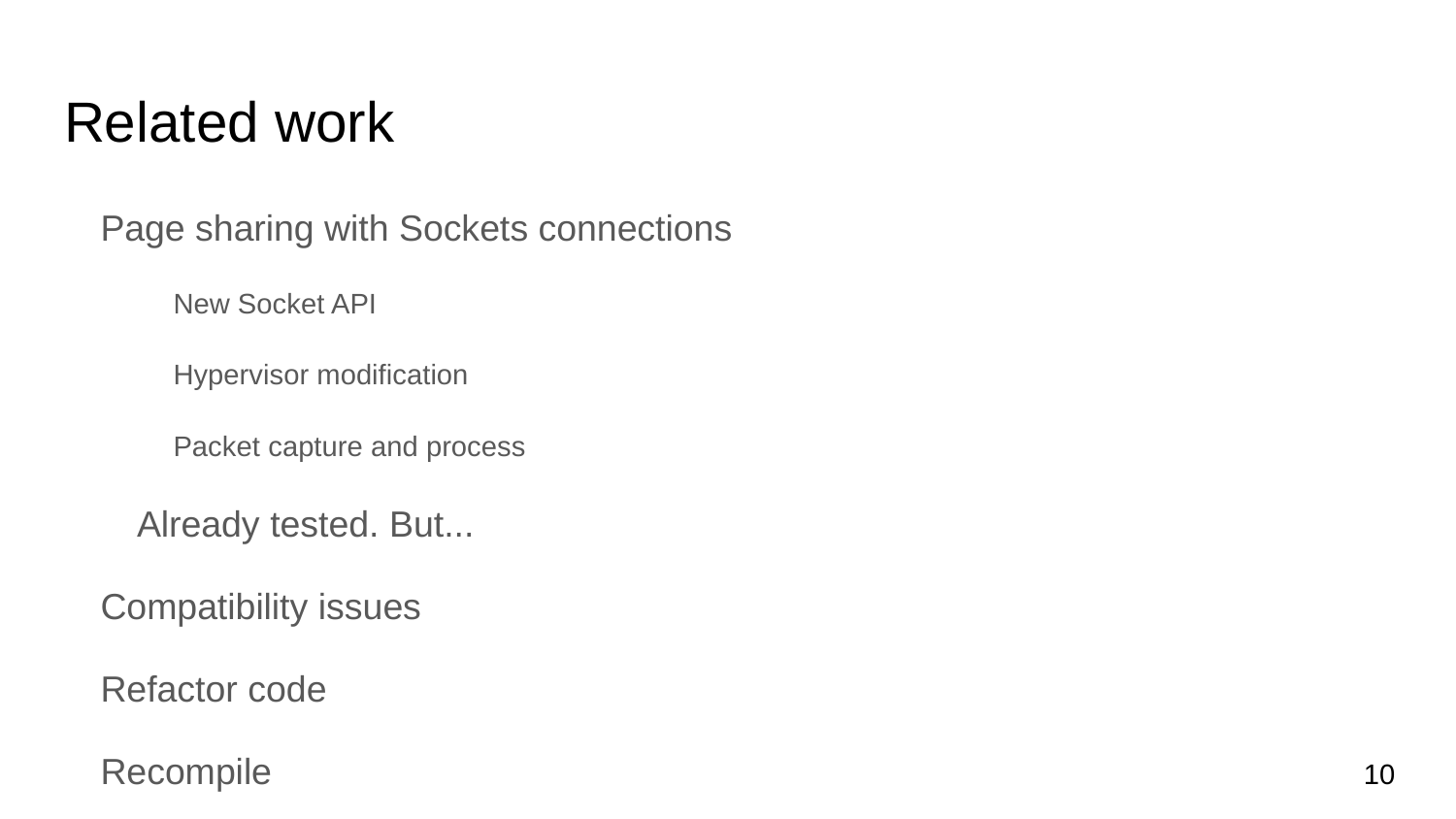

# Related work
Page sharing with Sockets connections
New Socket API
Hypervisor modification
Packet capture and process
Already tested. But...
Compatibility issues
Refactor code
Recompile
Protocol stack overhead
10